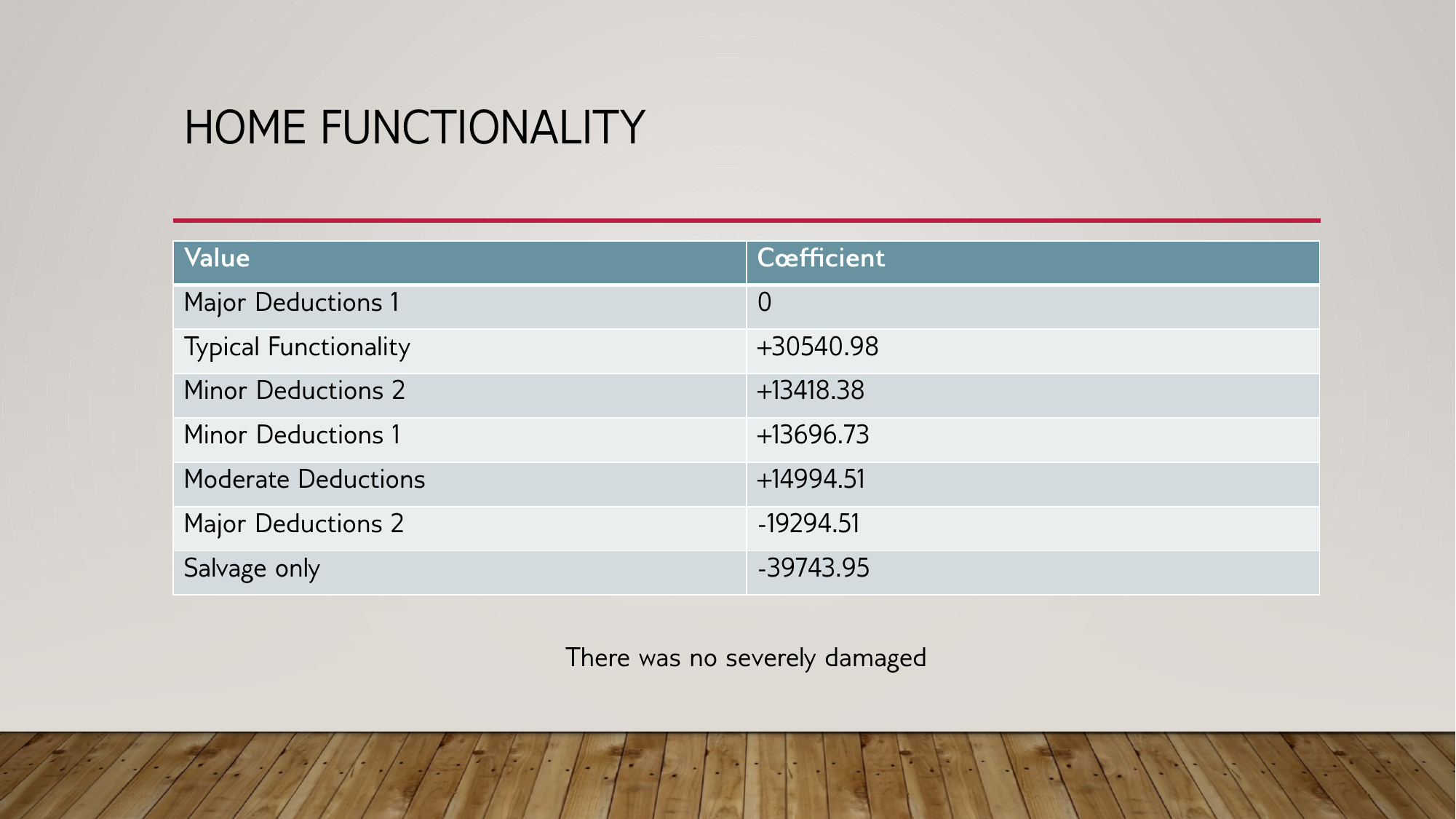

# Home Functionality
| Value | Coefficient |
| --- | --- |
| Major Deductions 1 | 0 |
| Typical Functionality | +30540.98 |
| Minor Deductions 2 | +13418.38 |
| Minor Deductions 1 | +13696.73 |
| Moderate Deductions | +14994.51 |
| Major Deductions 2 | -19294.51 |
| Salvage only | -39743.95 |
There was no severely damaged